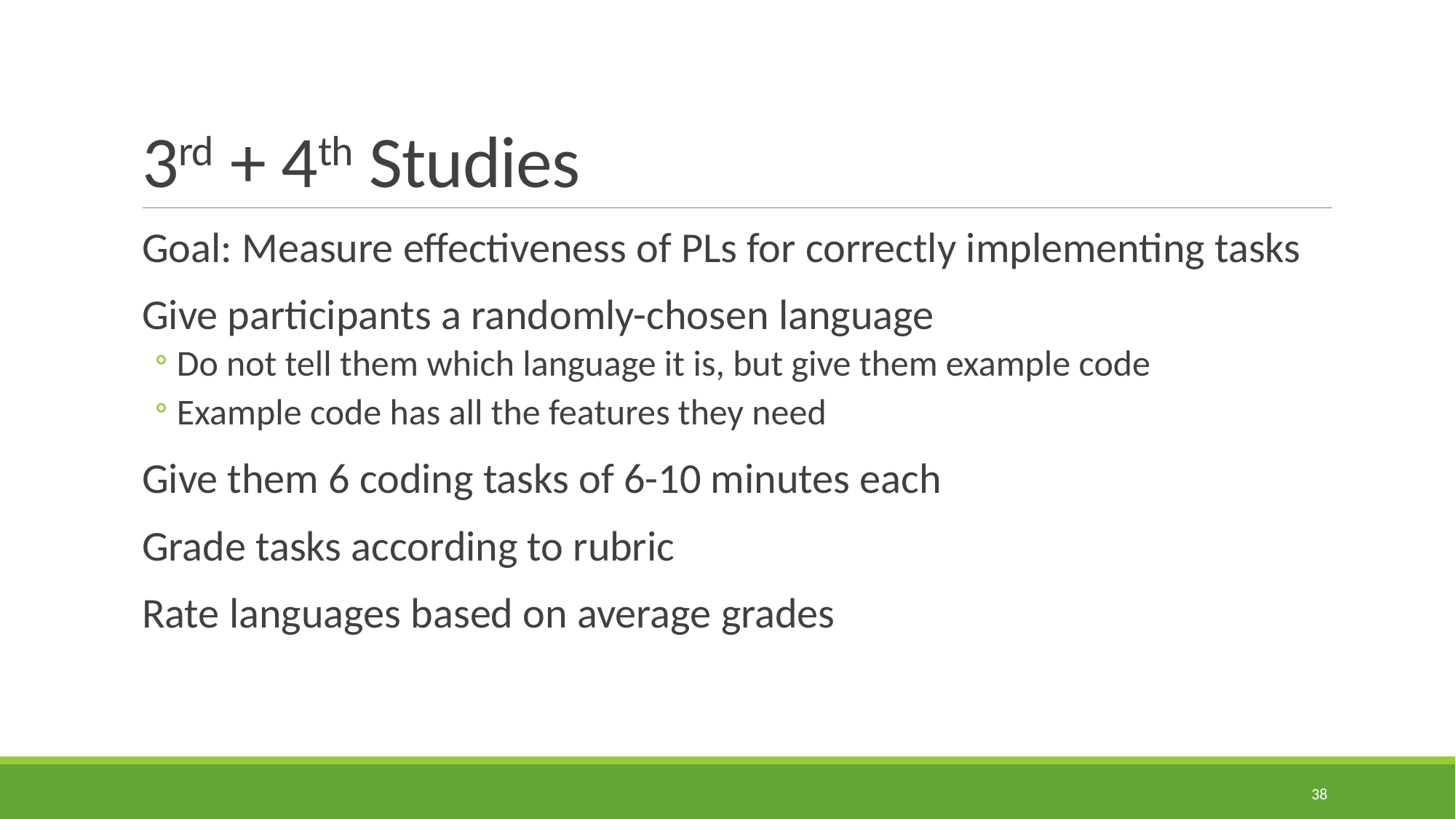

# 3rd + 4th Studies
Goal: Measure effectiveness of PLs for correctly implementing tasks
Give participants a randomly-chosen language
Do not tell them which language it is, but give them example code
Example code has all the features they need
Give them 6 coding tasks of 6-10 minutes each
Grade tasks according to rubric
Rate languages based on average grades
38